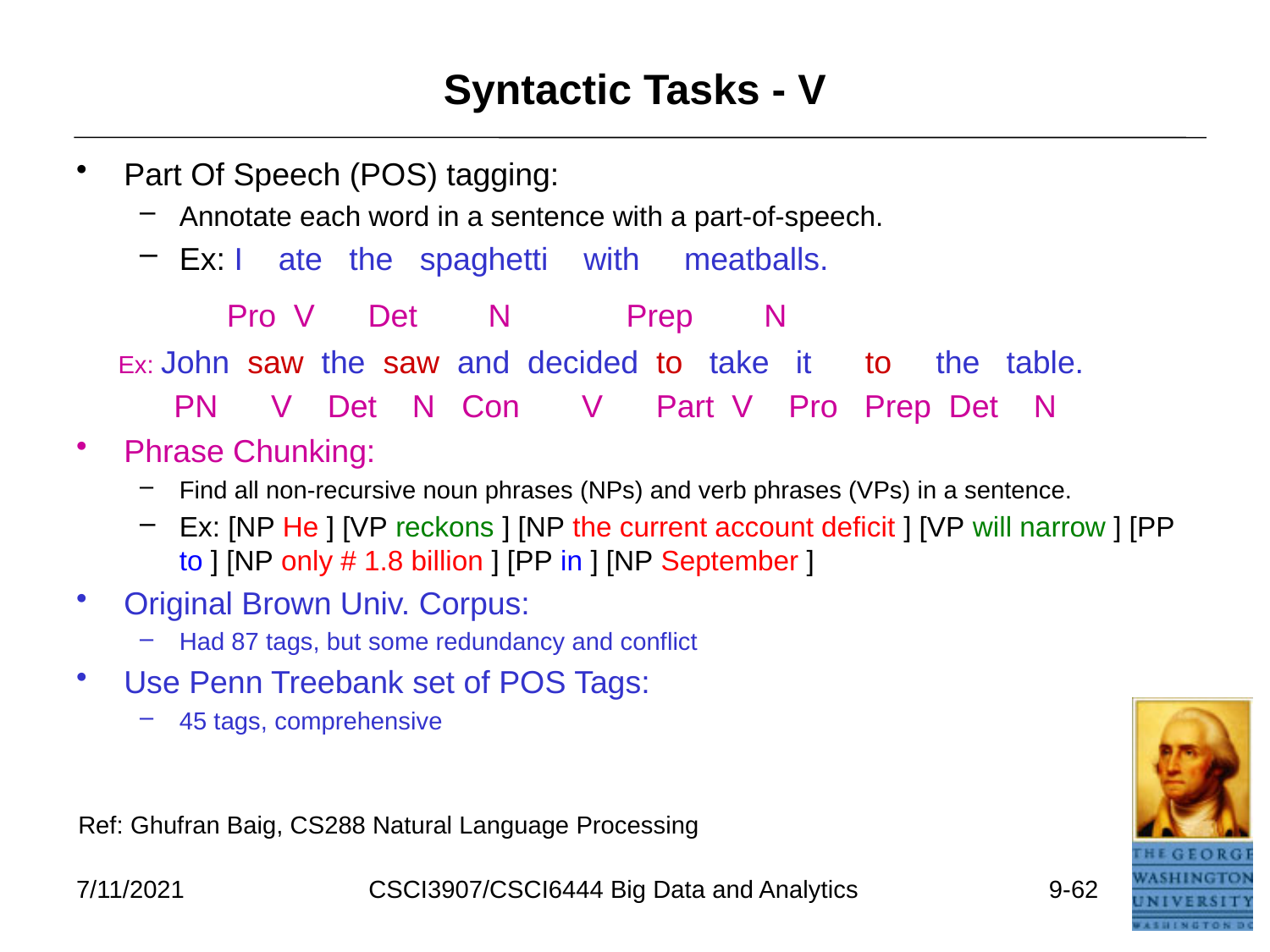

# Syntactic Tasks - V
Part Of Speech (POS) tagging:
Annotate each word in a sentence with a part-of-speech.
Ex: I    ate   the   spaghetti    with     meatballs.
	  Pro  V      Det        N             Prep        N
      Ex: John  saw  the  saw  and  decided  to   take   it      to     the   table.
           PN      V    Det    N   Con       V      Part  V    Pro   Prep  Det    N
Phrase Chunking:
Find all non-recursive noun phrases (NPs) and verb phrases (VPs) in a sentence.
Ex: [NP He ] [VP reckons ] [NP the current account deficit ] [VP will narrow ] [PP to ] [NP only # 1.8 billion ] [PP in ] [NP September ]
Original Brown Univ. Corpus:
Had 87 tags, but some redundancy and conflict
Use Penn Treebank set of POS Tags:
45 tags, comprehensive

Ref: Ghufran Baig, CS288 Natural Language Processing
7/11/2021
CSCI3907/CSCI6444 Big Data and Analytics
9-62